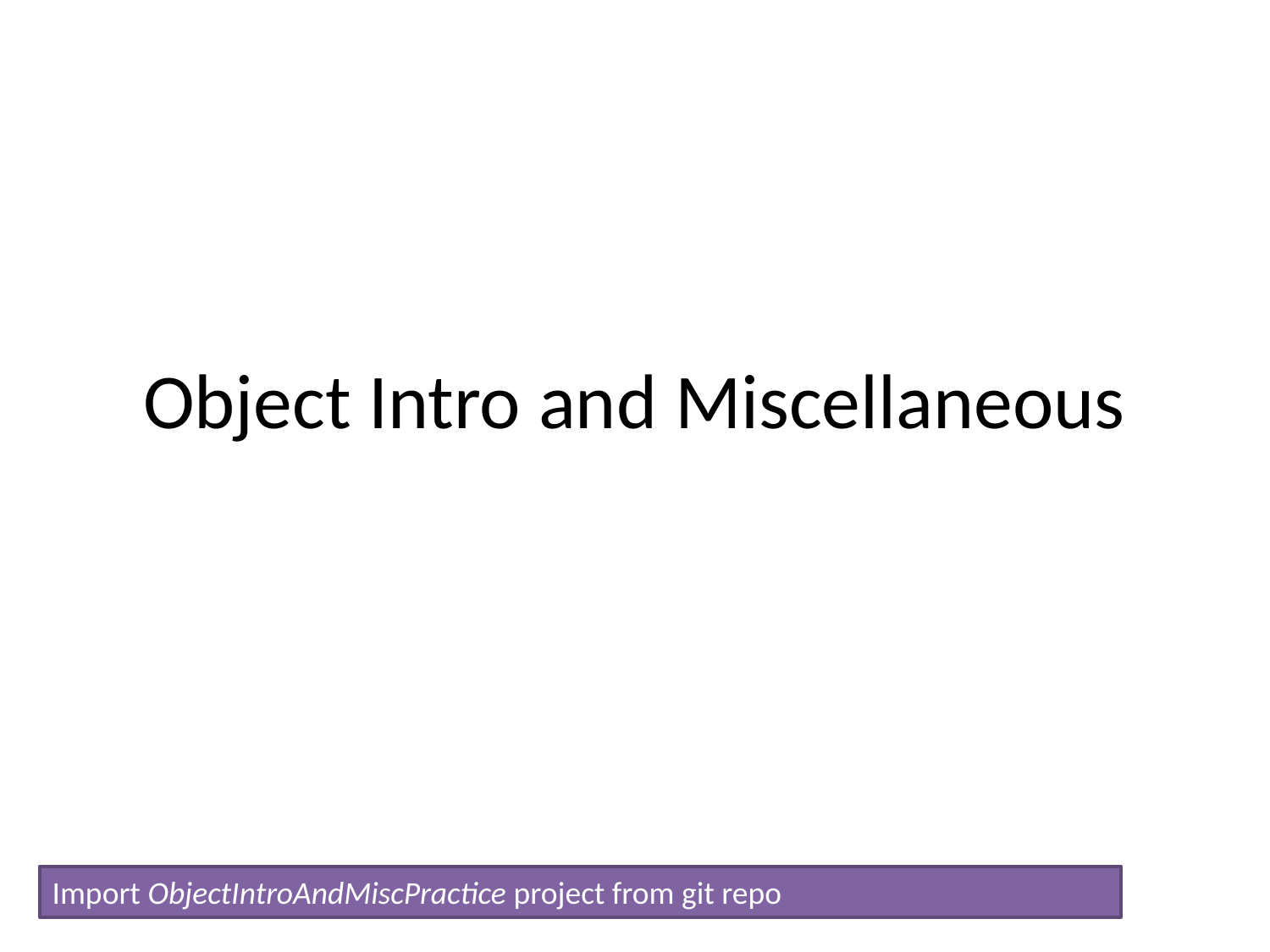

# Object Intro and Miscellaneous

Import ObjectIntroAndMiscPractice project from git repo